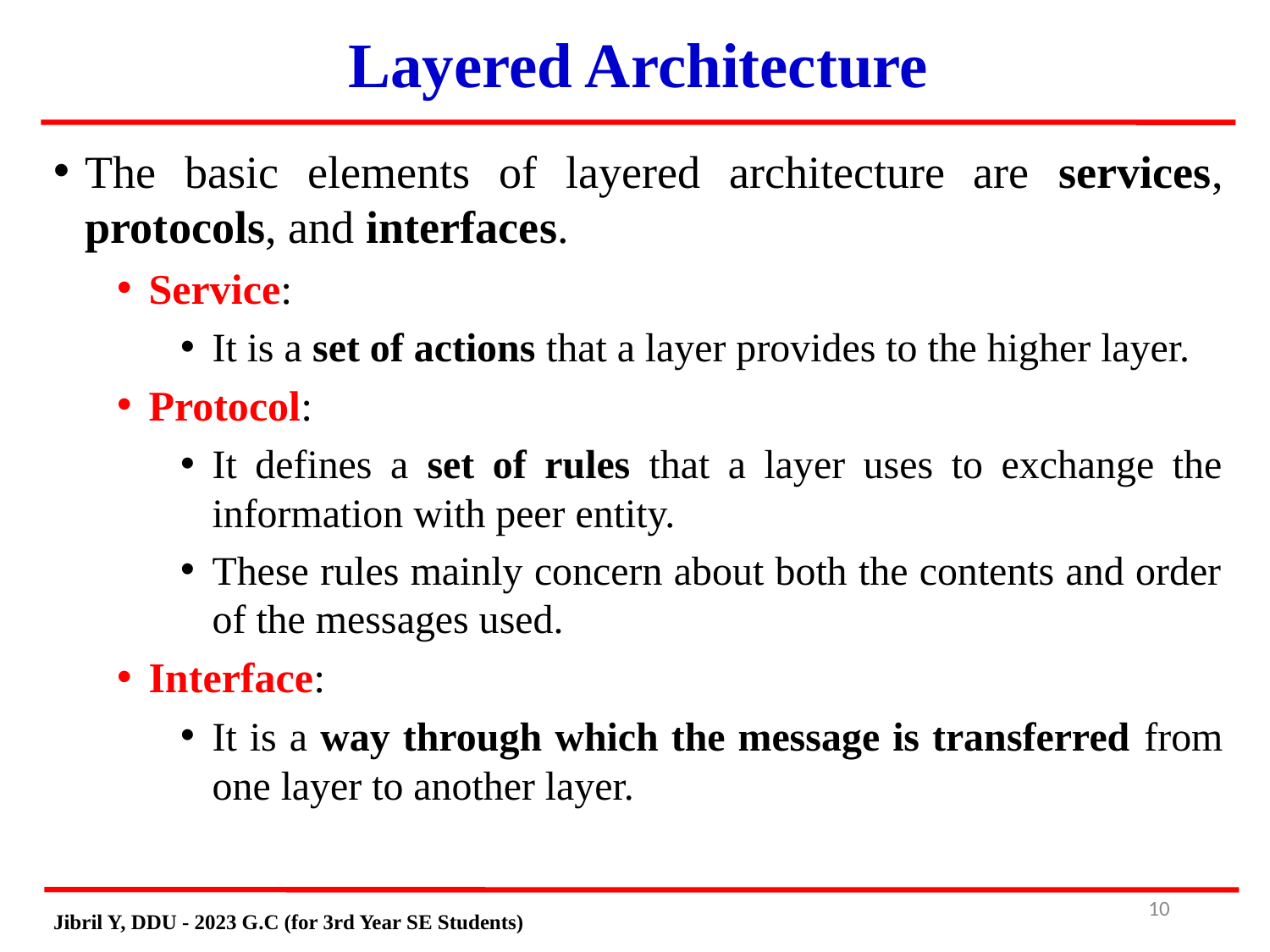

Layered Architecture

# The basic elements of layered architecture are services, protocols, and interfaces.
Service:
It is a set of actions that a layer provides to the higher layer.
Protocol:
It defines a set of rules that a layer uses to exchange the information with peer entity.
These rules mainly concern about both the contents and order of the messages used.
Interface:
It is a way through which the message is transferred from one layer to another layer.
10

Jibril Y, DDU - 2023 G.C (for 3rd Year SE Students)